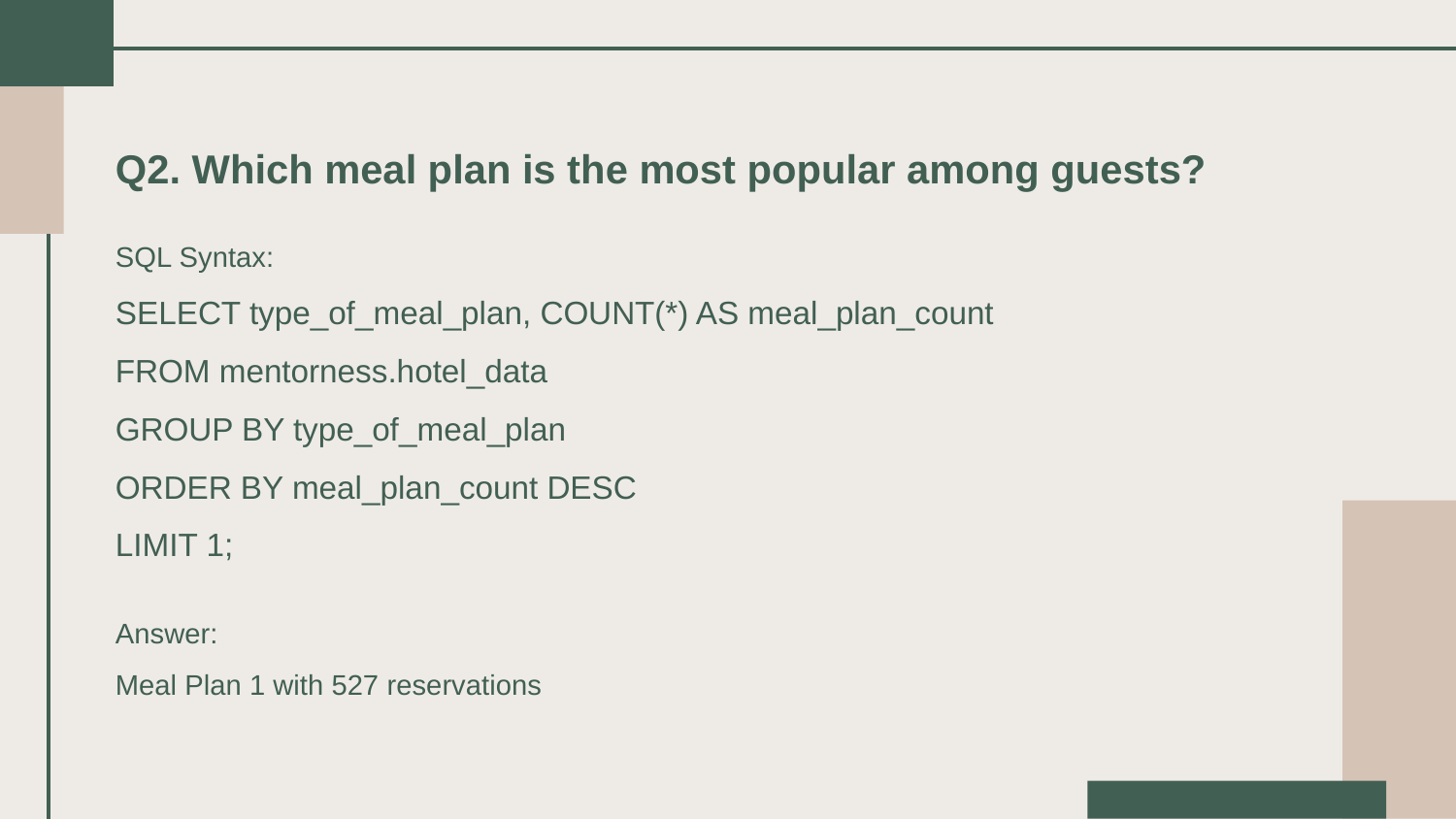

Q2. Which meal plan is the most popular among guests?
SQL Syntax:
SELECT type_of_meal_plan, COUNT(*) AS meal_plan_count
FROM mentorness.hotel_data
GROUP BY type_of_meal_plan
ORDER BY meal_plan_count DESC
LIMIT 1;
Answer:
Meal Plan 1 with 527 reservations